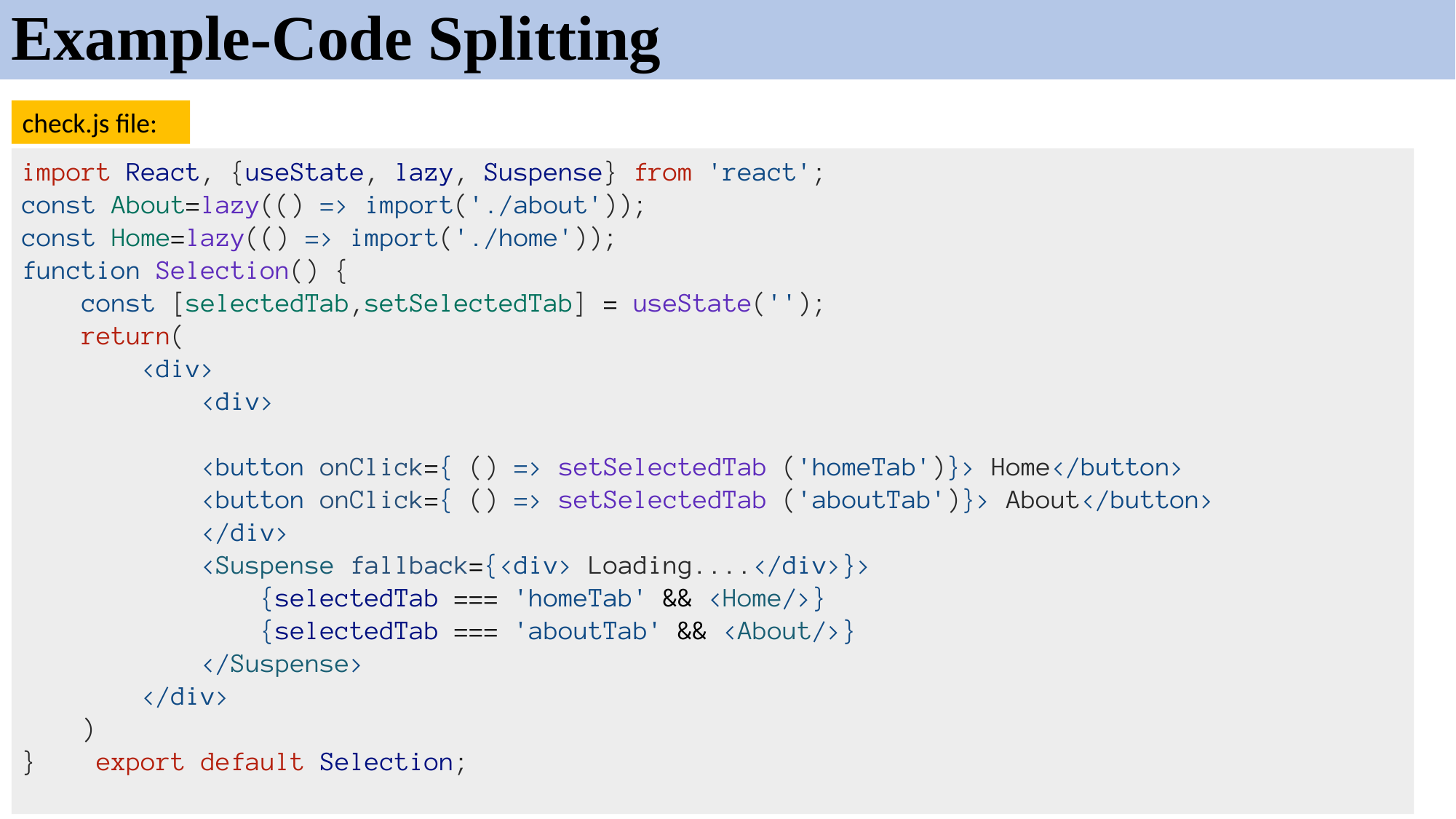

# Example-Code Splitting
check.js file:
import React, {useState, lazy, Suspense} from 'react';
const About=lazy(() => import('./about'));
const Home=lazy(() => import('./home'));
function Selection() {
    const [selectedTab,setSelectedTab] = useState('');
    return(
        <div>
            <div>

            <button onClick={ () => setSelectedTab ('homeTab')}> Home</button>
            <button onClick={ () => setSelectedTab ('aboutTab')}> About</button>
            </div>
            <Suspense fallback={<div> Loading....</div>}>
                {selectedTab === 'homeTab' && <Home/>}
                {selectedTab === 'aboutTab' && <About/>}
            </Suspense>
        </div>
    )
}    export default Selection;

5/19/2024
UI Web Development
69